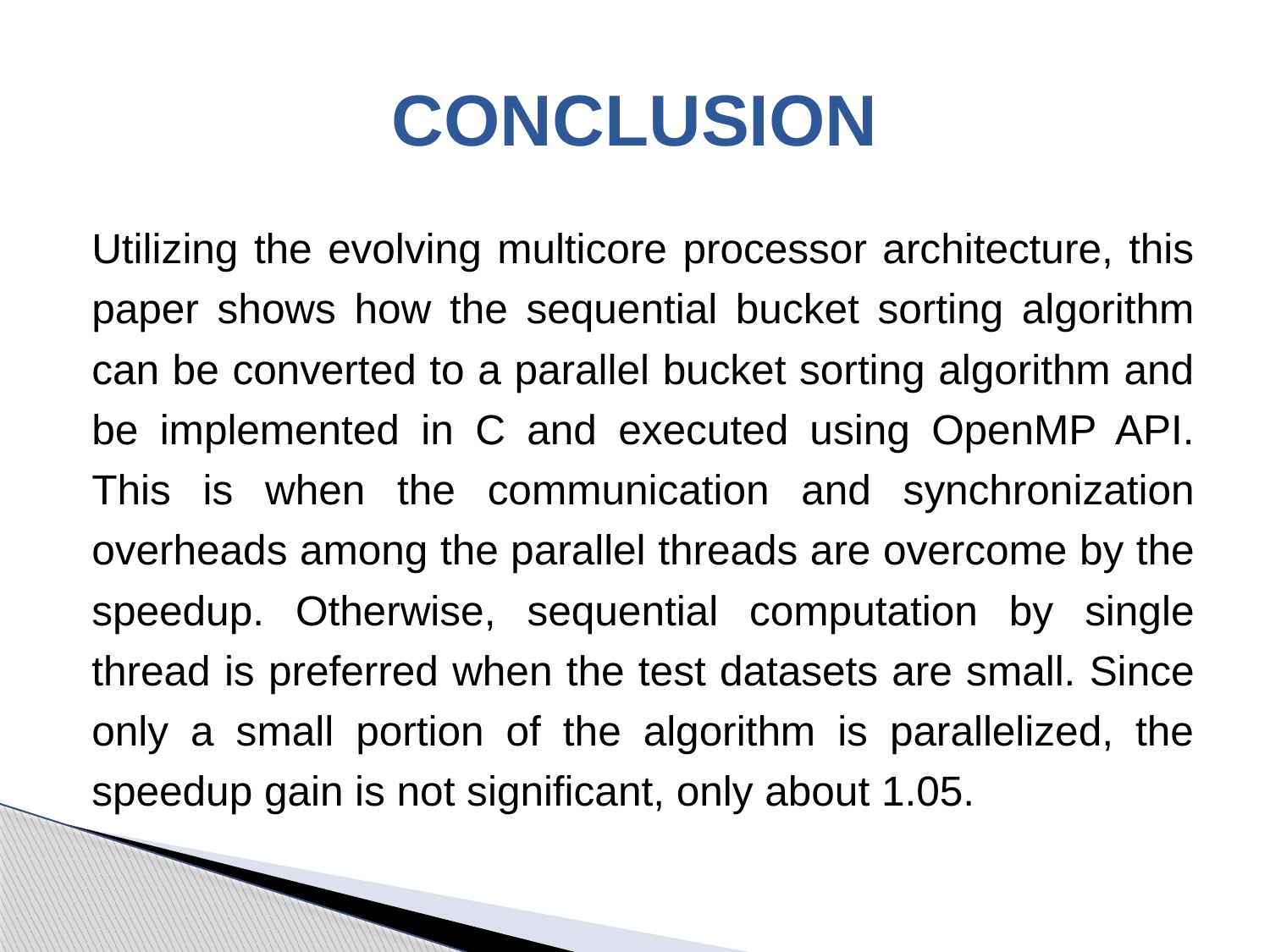

# CONCLUSION
	Utilizing the evolving multicore processor architecture, this paper shows how the sequential bucket sorting algorithm can be converted to a parallel bucket sorting algorithm and be implemented in C and executed using OpenMP API. This is when the communication and synchronization overheads among the parallel threads are overcome by the speedup. Otherwise, sequential computation by single thread is preferred when the test datasets are small. Since only a small portion of the algorithm is parallelized, the speedup gain is not significant, only about 1.05.